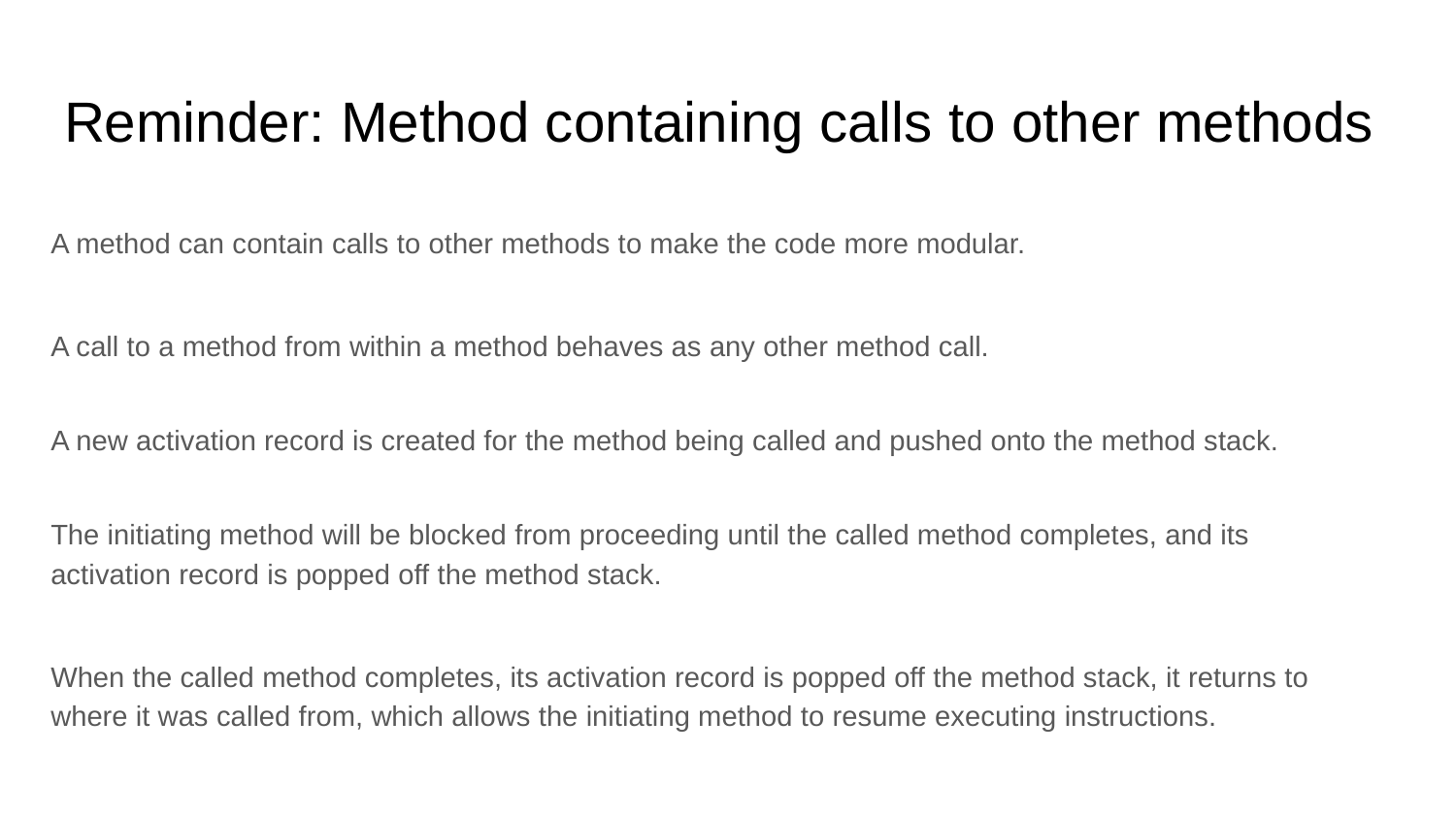

# Reminder: Method containing calls to other methods
A method can contain calls to other methods to make the code more modular.
A call to a method from within a method behaves as any other method call.
A new activation record is created for the method being called and pushed onto the method stack.
The initiating method will be blocked from proceeding until the called method completes, and its activation record is popped off the method stack.
When the called method completes, its activation record is popped off the method stack, it returns to where it was called from, which allows the initiating method to resume executing instructions.